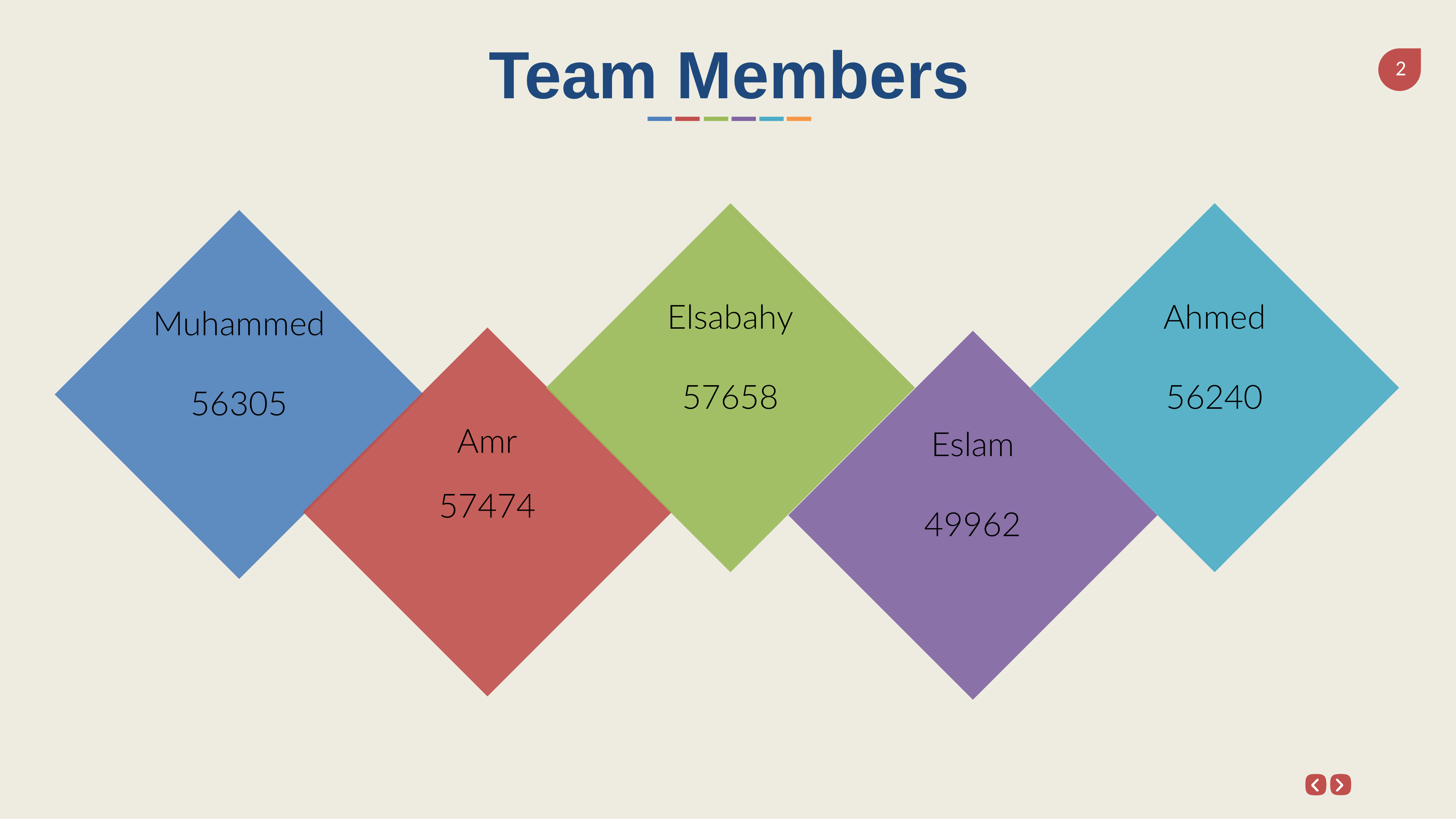

Team Members

Elsabahy

57658
Ahmed

56240
Muhammed

56305

Amr

57474
Eslam

49962